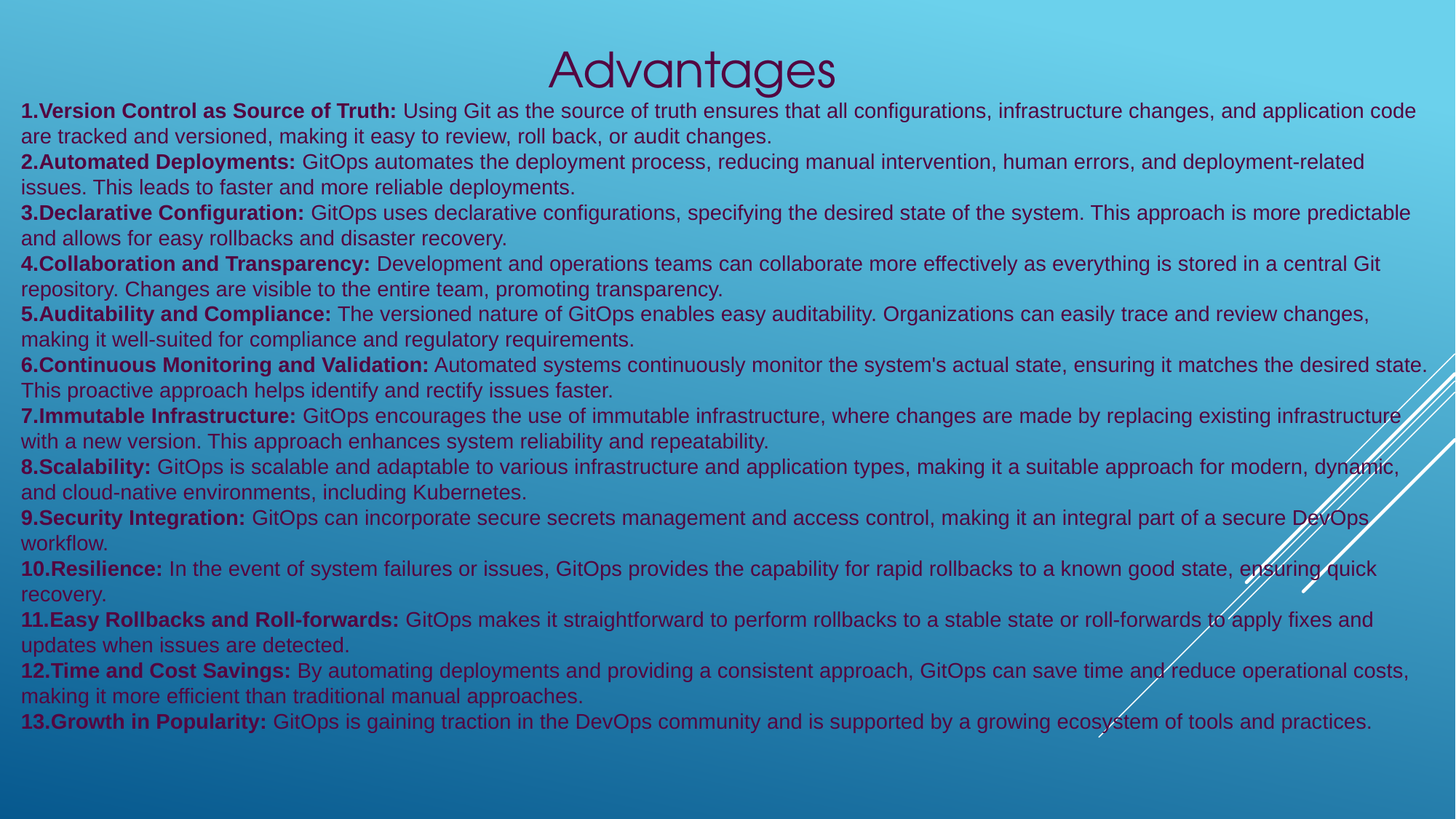

Advantages
Version Control as Source of Truth: Using Git as the source of truth ensures that all configurations, infrastructure changes, and application code are tracked and versioned, making it easy to review, roll back, or audit changes.
Automated Deployments: GitOps automates the deployment process, reducing manual intervention, human errors, and deployment-related issues. This leads to faster and more reliable deployments.
Declarative Configuration: GitOps uses declarative configurations, specifying the desired state of the system. This approach is more predictable and allows for easy rollbacks and disaster recovery.
Collaboration and Transparency: Development and operations teams can collaborate more effectively as everything is stored in a central Git repository. Changes are visible to the entire team, promoting transparency.
Auditability and Compliance: The versioned nature of GitOps enables easy auditability. Organizations can easily trace and review changes, making it well-suited for compliance and regulatory requirements.
Continuous Monitoring and Validation: Automated systems continuously monitor the system's actual state, ensuring it matches the desired state. This proactive approach helps identify and rectify issues faster.
Immutable Infrastructure: GitOps encourages the use of immutable infrastructure, where changes are made by replacing existing infrastructure with a new version. This approach enhances system reliability and repeatability.
Scalability: GitOps is scalable and adaptable to various infrastructure and application types, making it a suitable approach for modern, dynamic, and cloud-native environments, including Kubernetes.
Security Integration: GitOps can incorporate secure secrets management and access control, making it an integral part of a secure DevOps workflow.
Resilience: In the event of system failures or issues, GitOps provides the capability for rapid rollbacks to a known good state, ensuring quick recovery.
Easy Rollbacks and Roll-forwards: GitOps makes it straightforward to perform rollbacks to a stable state or roll-forwards to apply fixes and updates when issues are detected.
Time and Cost Savings: By automating deployments and providing a consistent approach, GitOps can save time and reduce operational costs, making it more efficient than traditional manual approaches.
Growth in Popularity: GitOps is gaining traction in the DevOps community and is supported by a growing ecosystem of tools and practices.